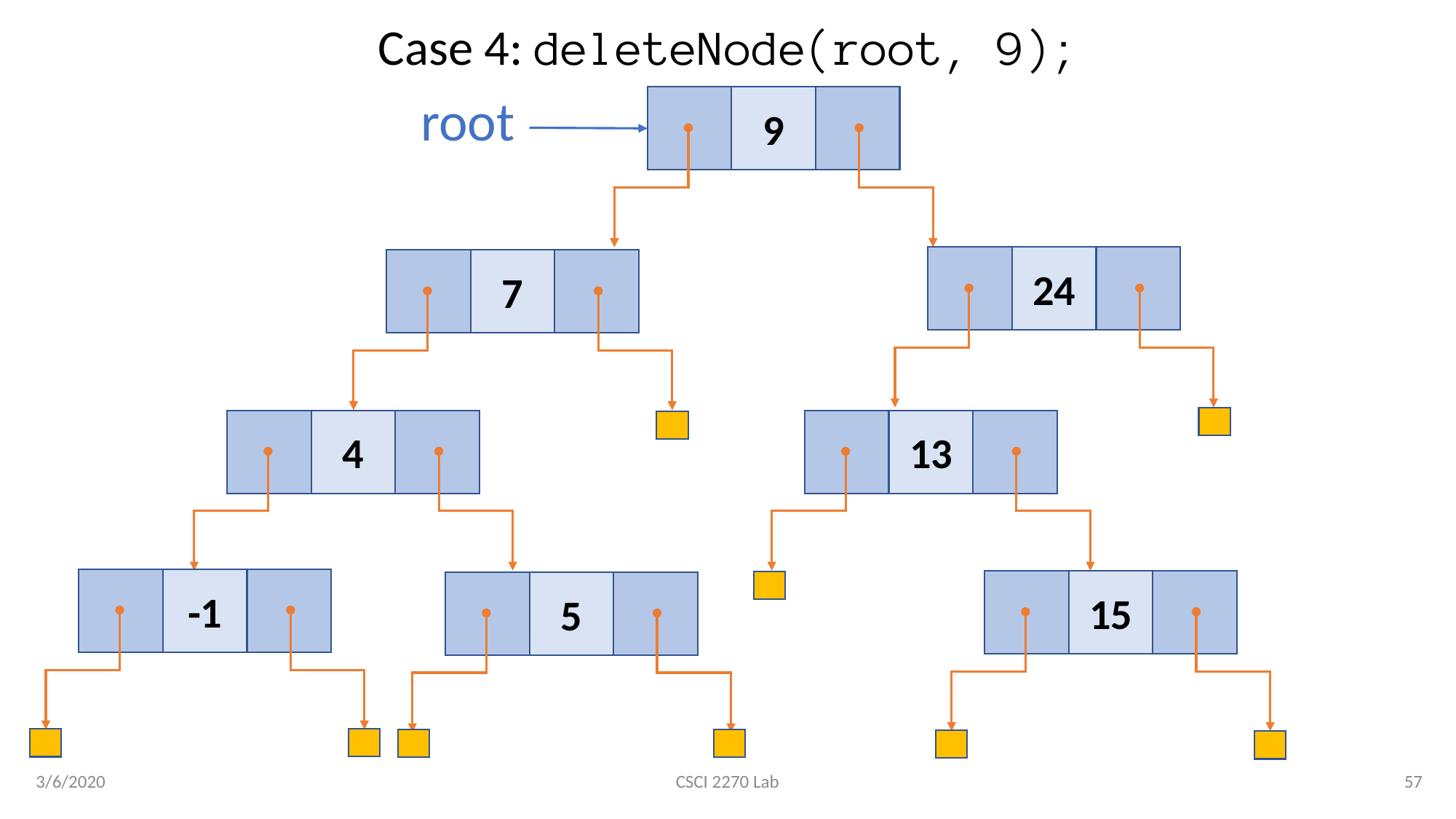

# Case 4: deleteNode(root, 9);
root

9

24

7

4

13

-1

15

5

3/6/2020
57
CSCI 2270 Lab